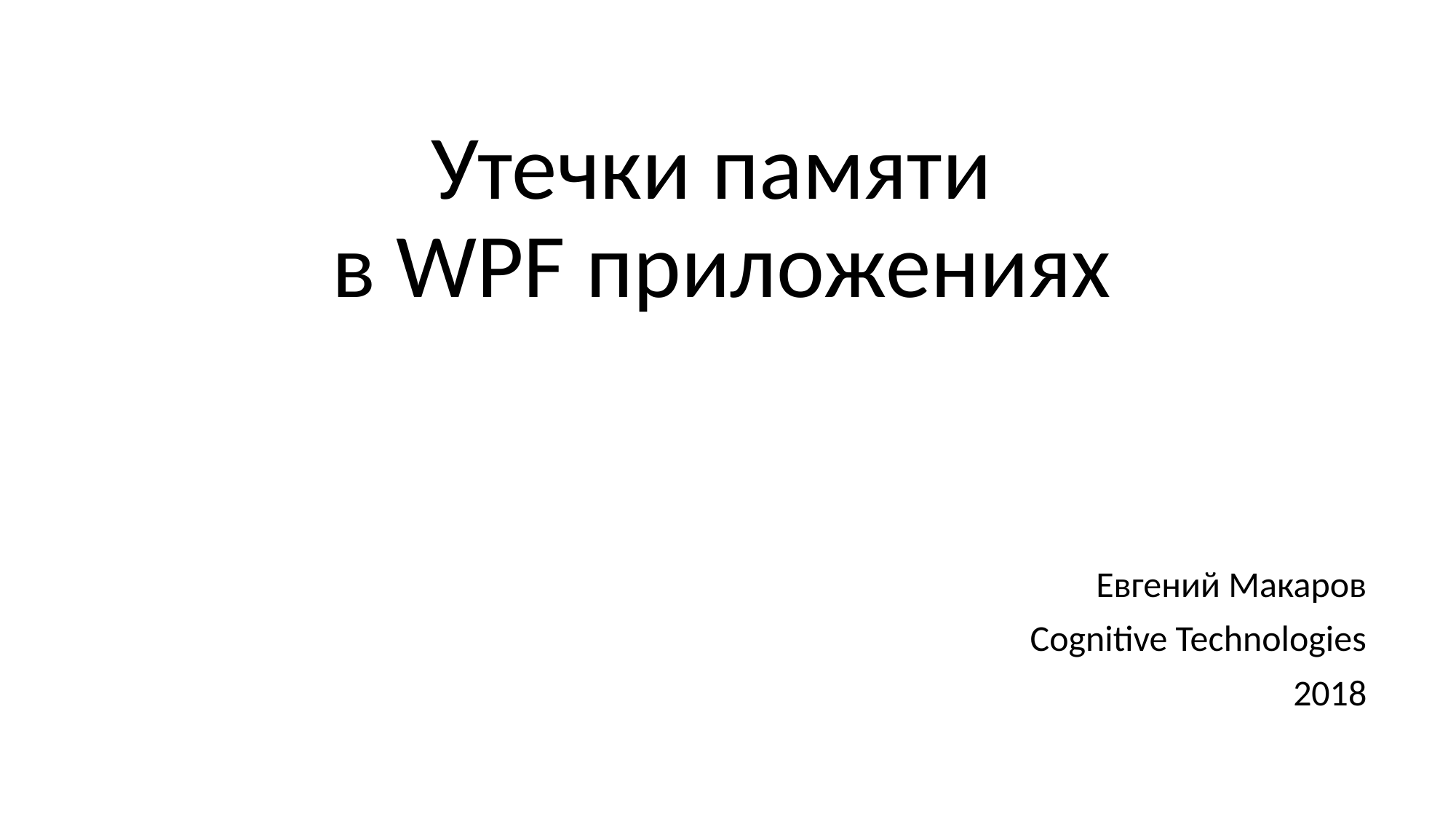

# Утечки памяти в WPF приложениях
Евгений Макаров
Cognitive Technologies
2018